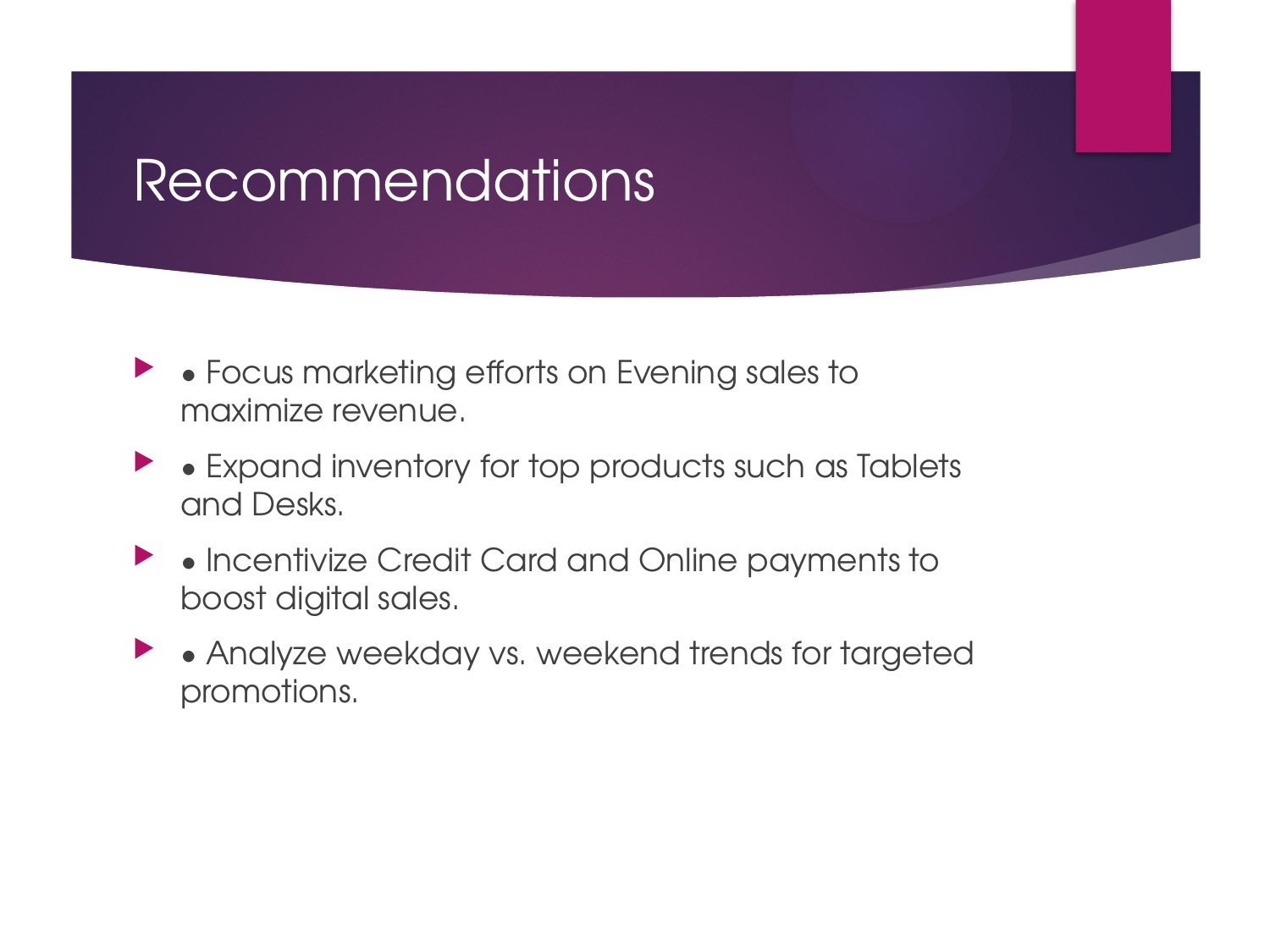

# Recommendations
• Focus marketing efforts on Evening sales to maximize revenue.
• Expand inventory for top products such as Tablets and Desks.
• Incentivize Credit Card and Online payments to boost digital sales.
• Analyze weekday vs. weekend trends for targeted promotions.